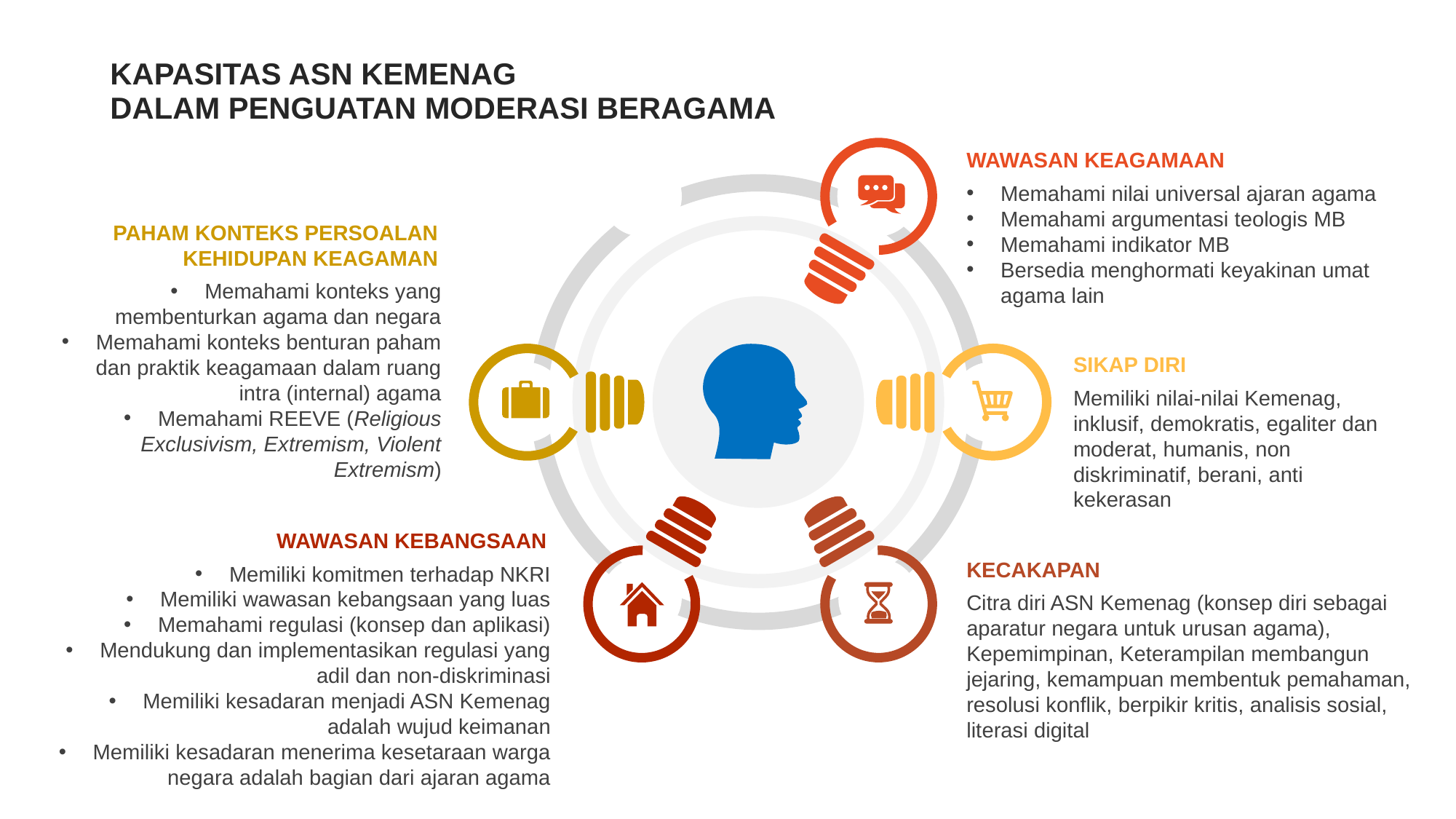

KAPASITAS ASN KEMENAG
DALAM PENGUATAN MODERASI BERAGAMA

WAWASAN KEAGAMAAN
Memahami nilai universal ajaran agama
Memahami argumentasi teologis MB
Memahami indikator MB
Bersedia menghormati keyakinan umat agama lain

PAHAM KONTEKS PERSOALAN KEHIDUPAN KEAGAMAN
Memahami konteks yang membenturkan agama dan negara
Memahami konteks benturan paham dan praktik keagamaan dalam ruang intra (internal) agama
Memahami REEVE (Religious Exclusivism, Extremism, Violent Extremism)

SIKAP DIRI
Memiliki nilai-nilai Kemenag, inklusif, demokratis, egaliter dan moderat, humanis, non diskriminatif, berani, anti kekerasan

WAWASAN KEBANGSAAN
Memiliki komitmen terhadap NKRI
Memiliki wawasan kebangsaan yang luas
Memahami regulasi (konsep dan aplikasi)
Mendukung dan implementasikan regulasi yang adil dan non-diskriminasi
Memiliki kesadaran menjadi ASN Kemenag adalah wujud keimanan
Memiliki kesadaran menerima kesetaraan warga negara adalah bagian dari ajaran agama
KECAKAPAN
Citra diri ASN Kemenag (konsep diri sebagai aparatur negara untuk urusan agama), Kepemimpinan, Keterampilan membangun jejaring, kemampuan membentuk pemahaman, resolusi konflik, berpikir kritis, analisis sosial, literasi digital